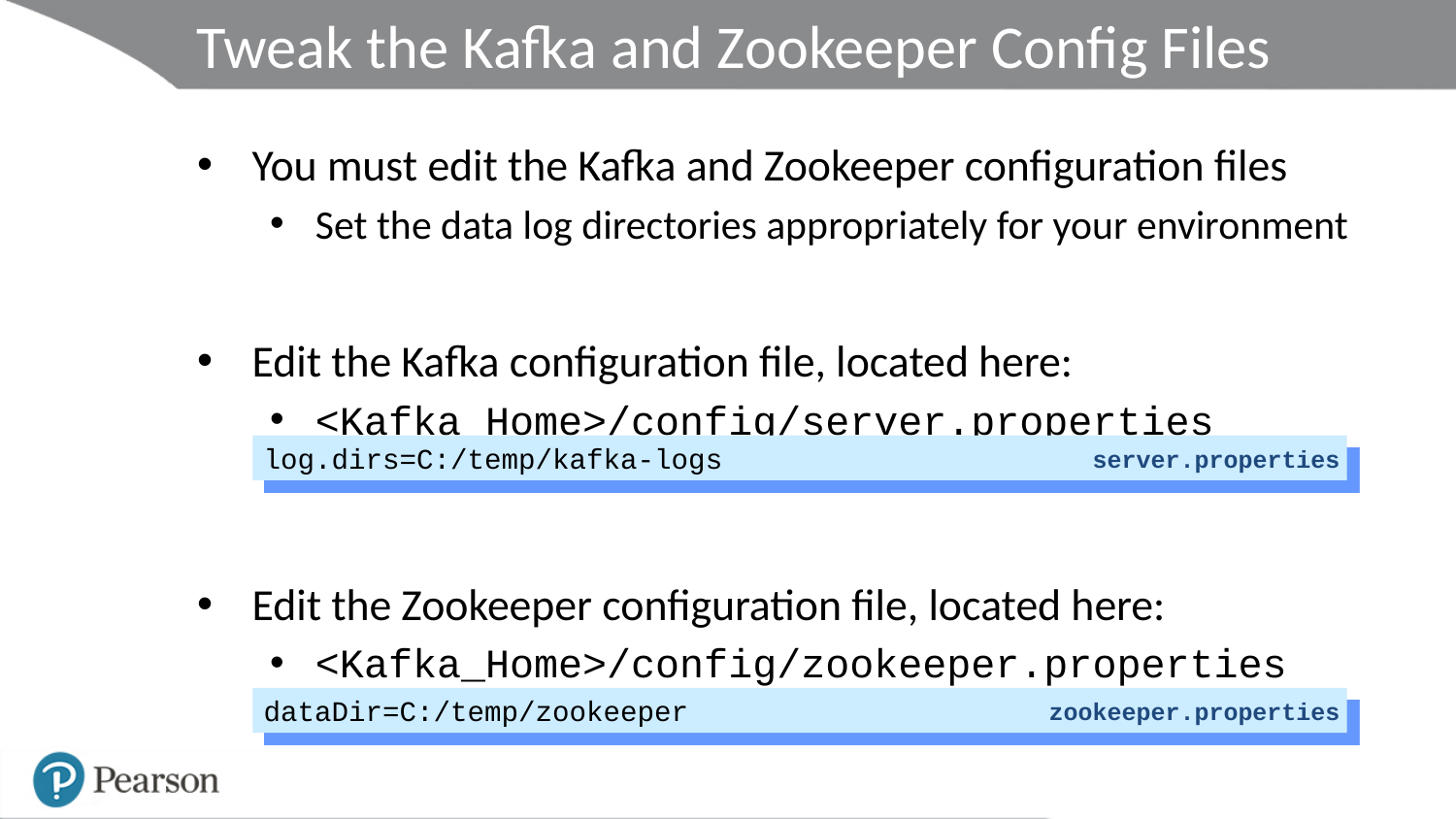

# Tweak the Kafka and Zookeeper Config Files
You must edit the Kafka and Zookeeper configuration files
Set the data log directories appropriately for your environment

Edit the Kafka configuration file, located here:
<Kafka_Home>/config/server.properties

Edit the Zookeeper configuration file, located here:
<Kafka_Home>/config/zookeeper.properties

log.dirs=C:/temp/kafka-logs
server.properties
dataDir=C:/temp/zookeeper
zookeeper.properties